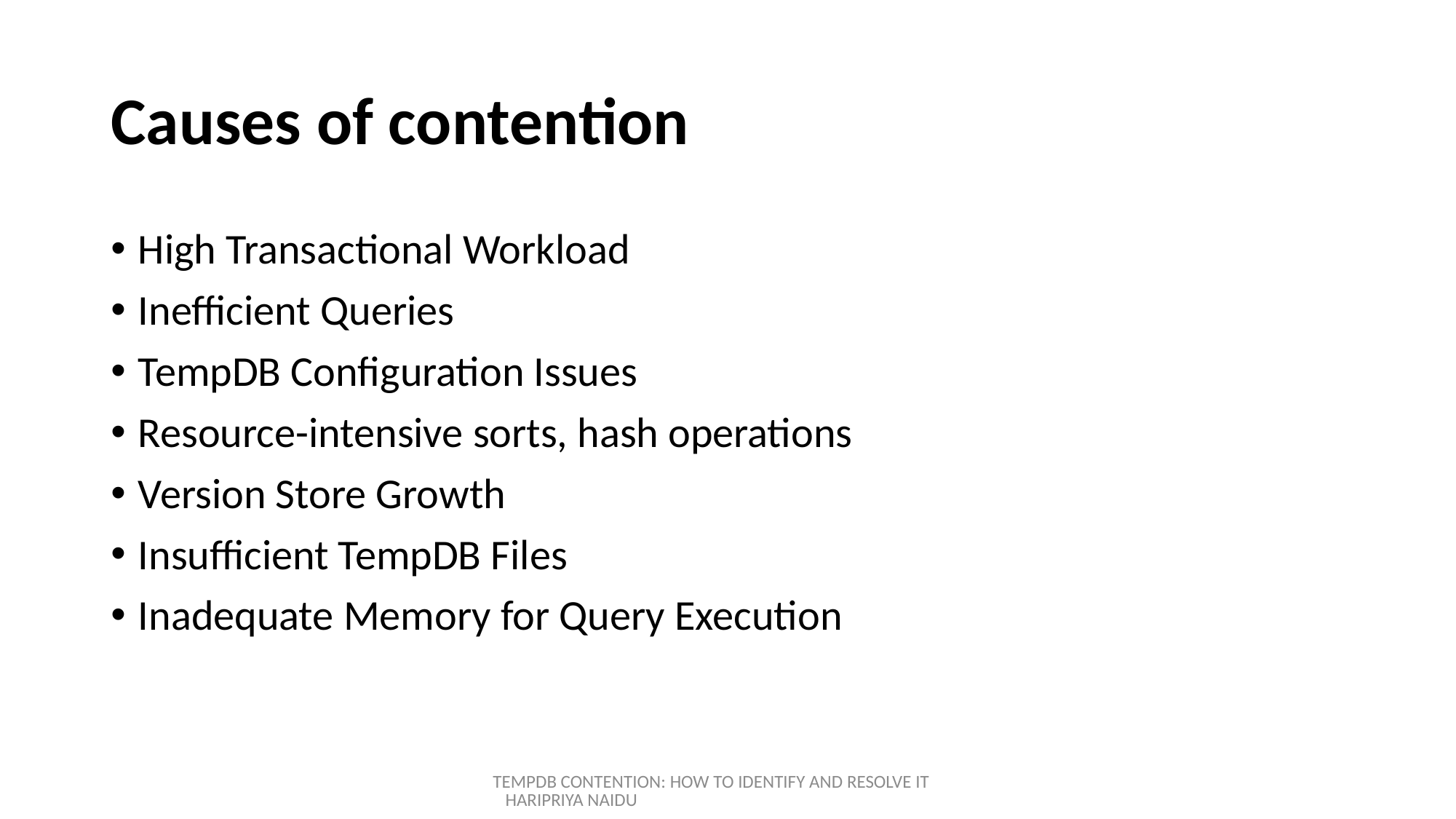

# Causes of contention
High Transactional Workload
Inefficient Queries
TempDB Configuration Issues
Resource-intensive sorts, hash operations
Version Store Growth
Insufficient TempDB Files
Inadequate Memory for Query Execution

TEMPDB CONTENTION: HOW TO IDENTIFY AND RESOLVE IT          HARIPRIYA NAIDU